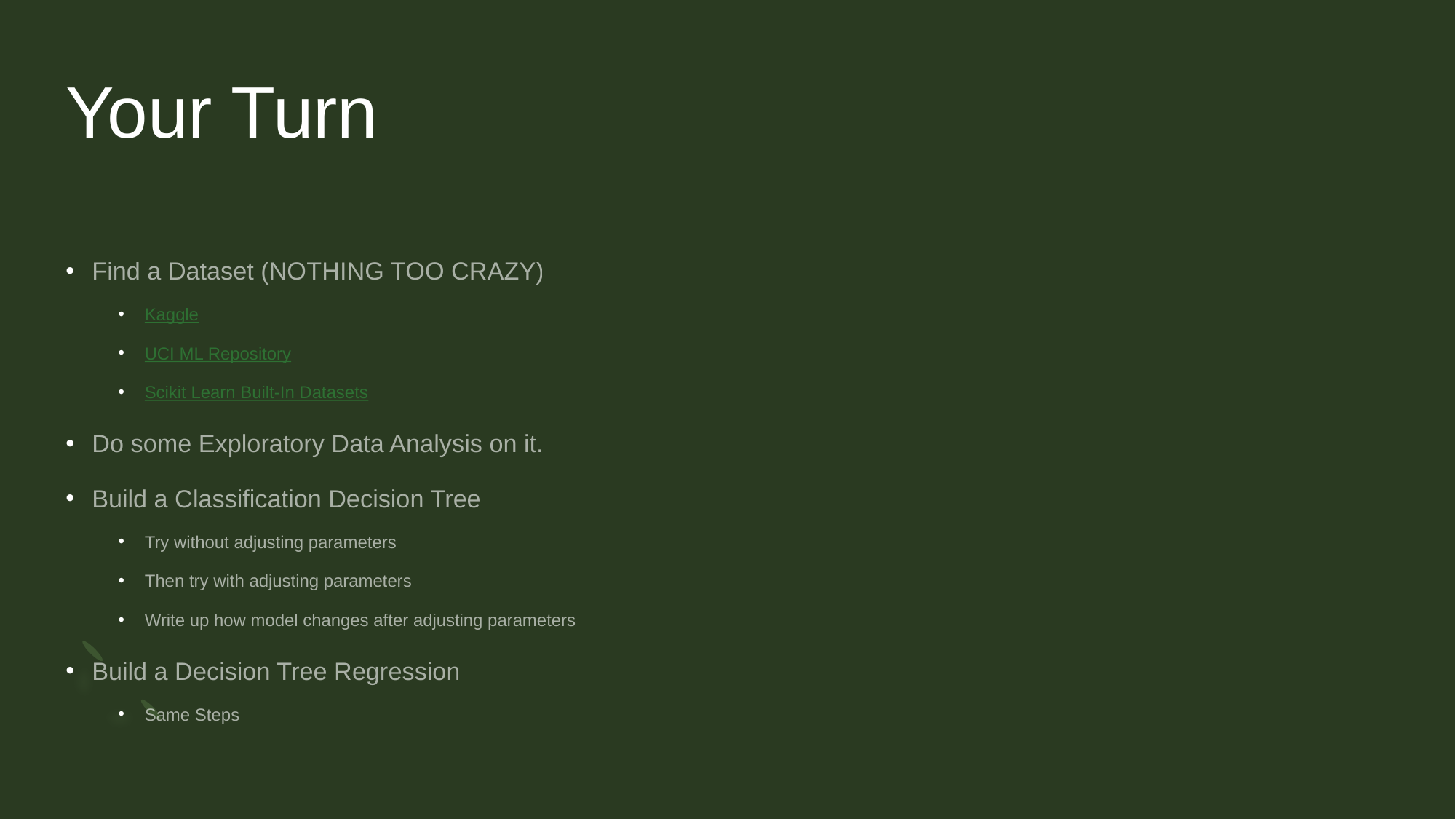

# Your Turn
Find a Dataset (NOTHING TOO CRAZY)
Kaggle
UCI ML Repository
Scikit Learn Built-In Datasets
Do some Exploratory Data Analysis on it.
Build a Classification Decision Tree
Try without adjusting parameters
Then try with adjusting parameters
Write up how model changes after adjusting parameters
Build a Decision Tree Regression
Same Steps